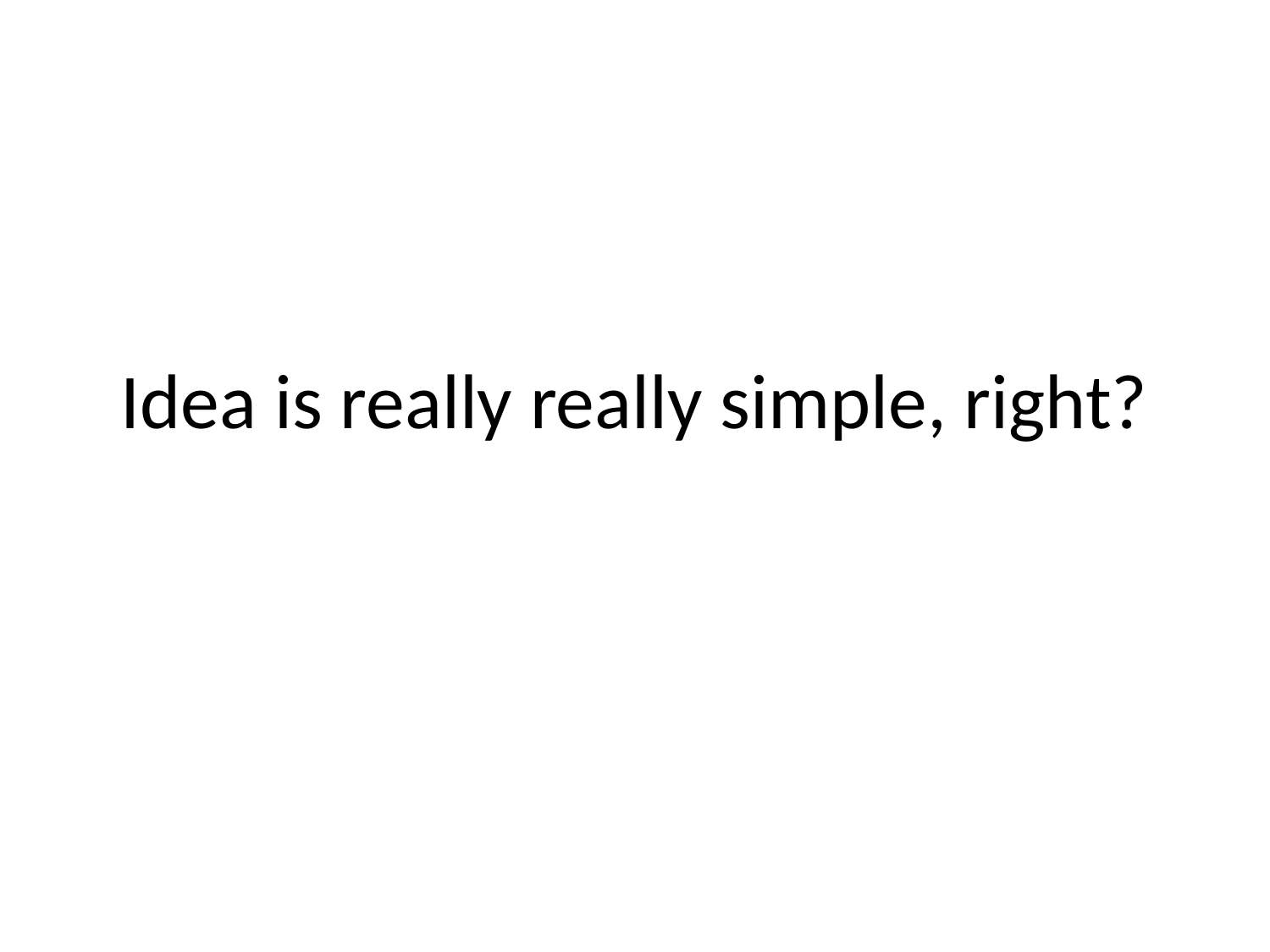

# Idea is really really simple, right?